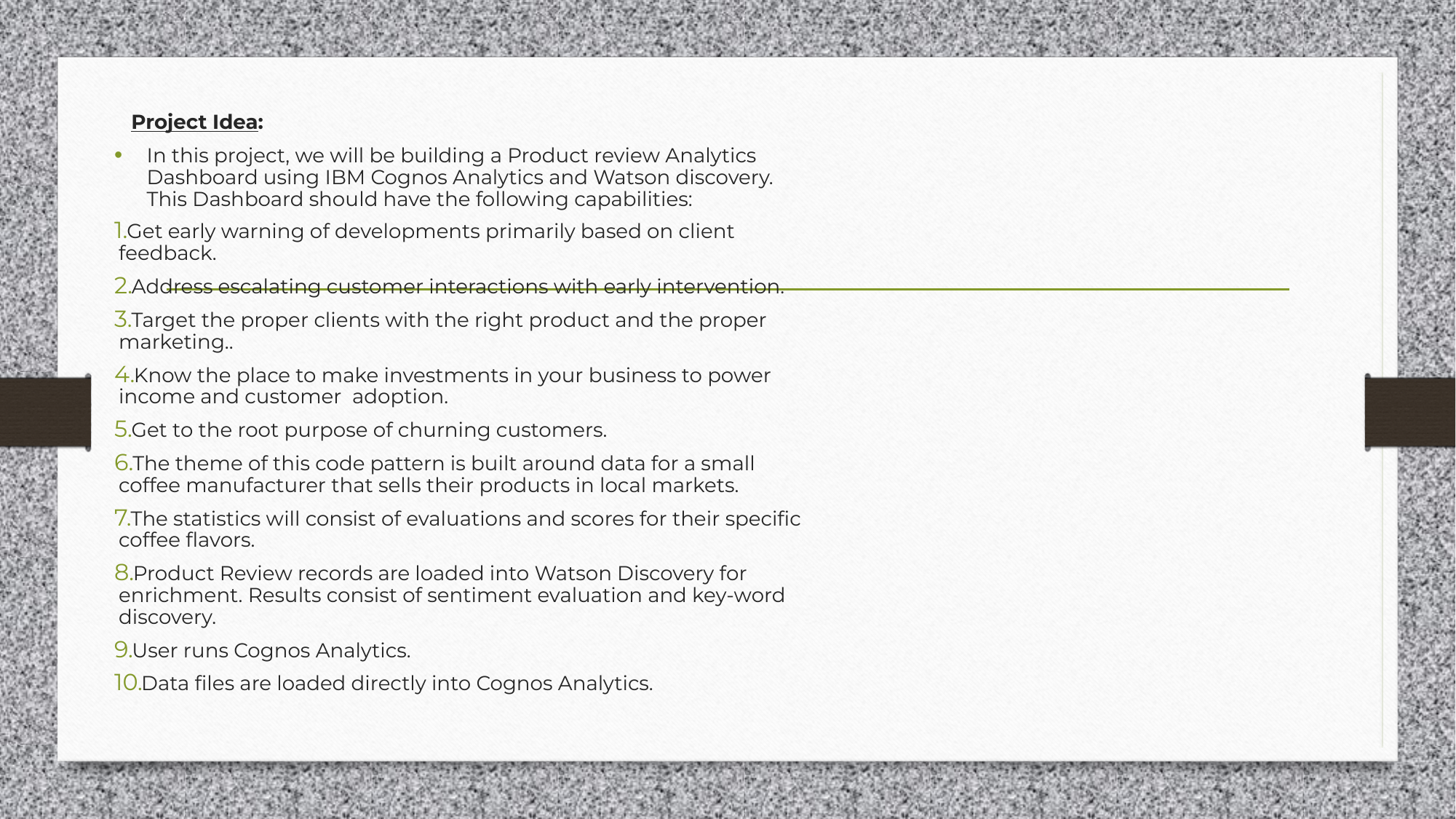

Project Idea:
In this project, we will be building a Product review Analytics Dashboard using IBM Cognos Analytics and Watson discovery. This Dashboard should have the following capabilities:
Get early warning of developments primarily based on client feedback.
Address escalating customer interactions with early intervention.
Target the proper clients with the right product and the proper marketing..
Know the place to make investments in your business to power income and customer  adoption.
Get to the root purpose of churning customers.
The theme of this code pattern is built around data for a small coffee manufacturer that sells their products in local markets.
The statistics will consist of evaluations and scores for their specific coffee flavors.
Product Review records are loaded into Watson Discovery for enrichment. Results consist of sentiment evaluation and key-word discovery.
User runs Cognos Analytics.
Data files are loaded directly into Cognos Analytics.